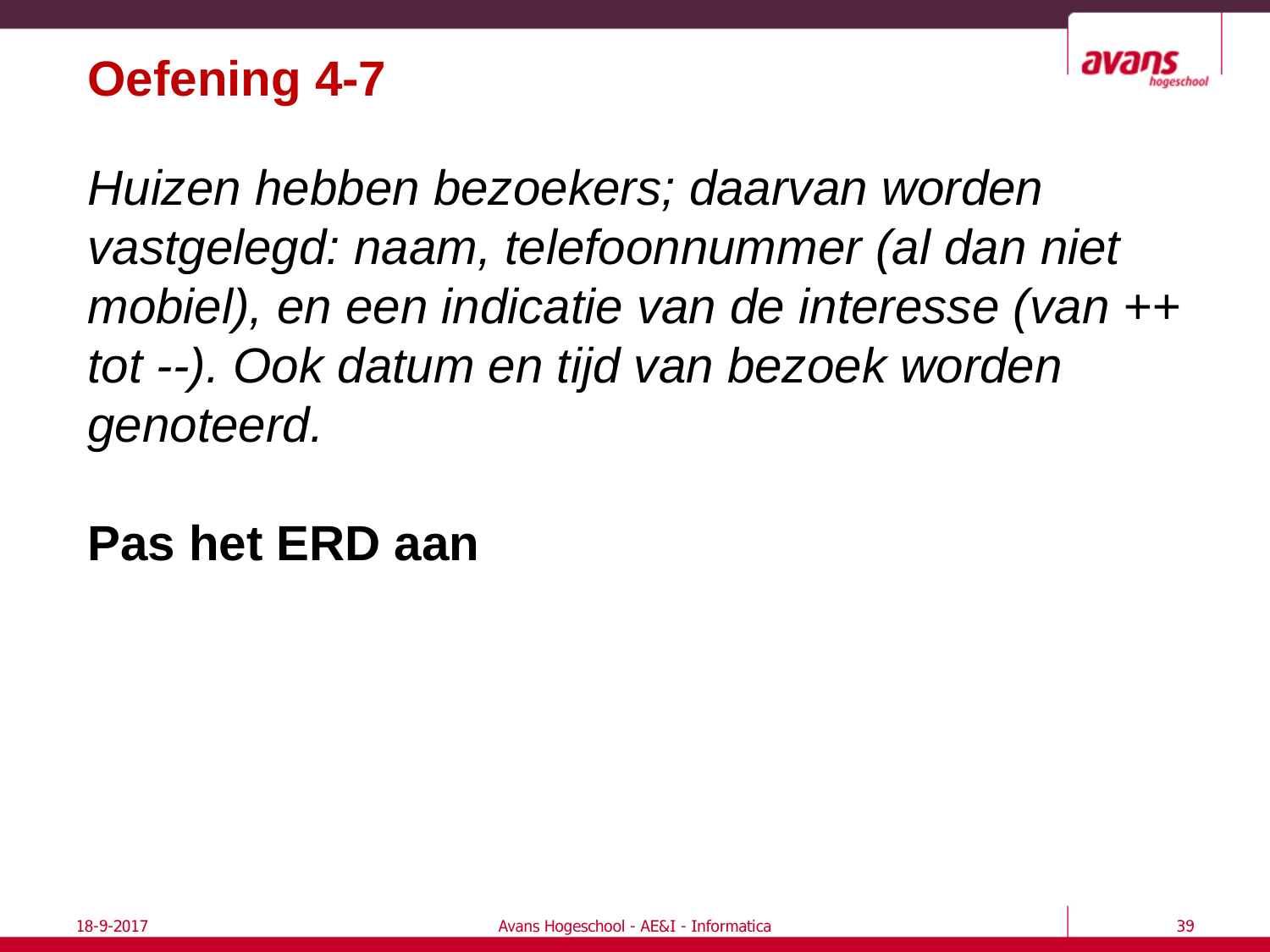

# Oefening 4-7
Huizen hebben bezoekers; daarvan worden vastgelegd: naam, telefoonnummer (al dan niet mobiel), en een indicatie van de interesse (van ++ tot --). Ook datum en tijd van bezoek worden genoteerd.

Pas het ERD aan

18-9-2017
Avans Hogeschool - AE&I - Informatica
39